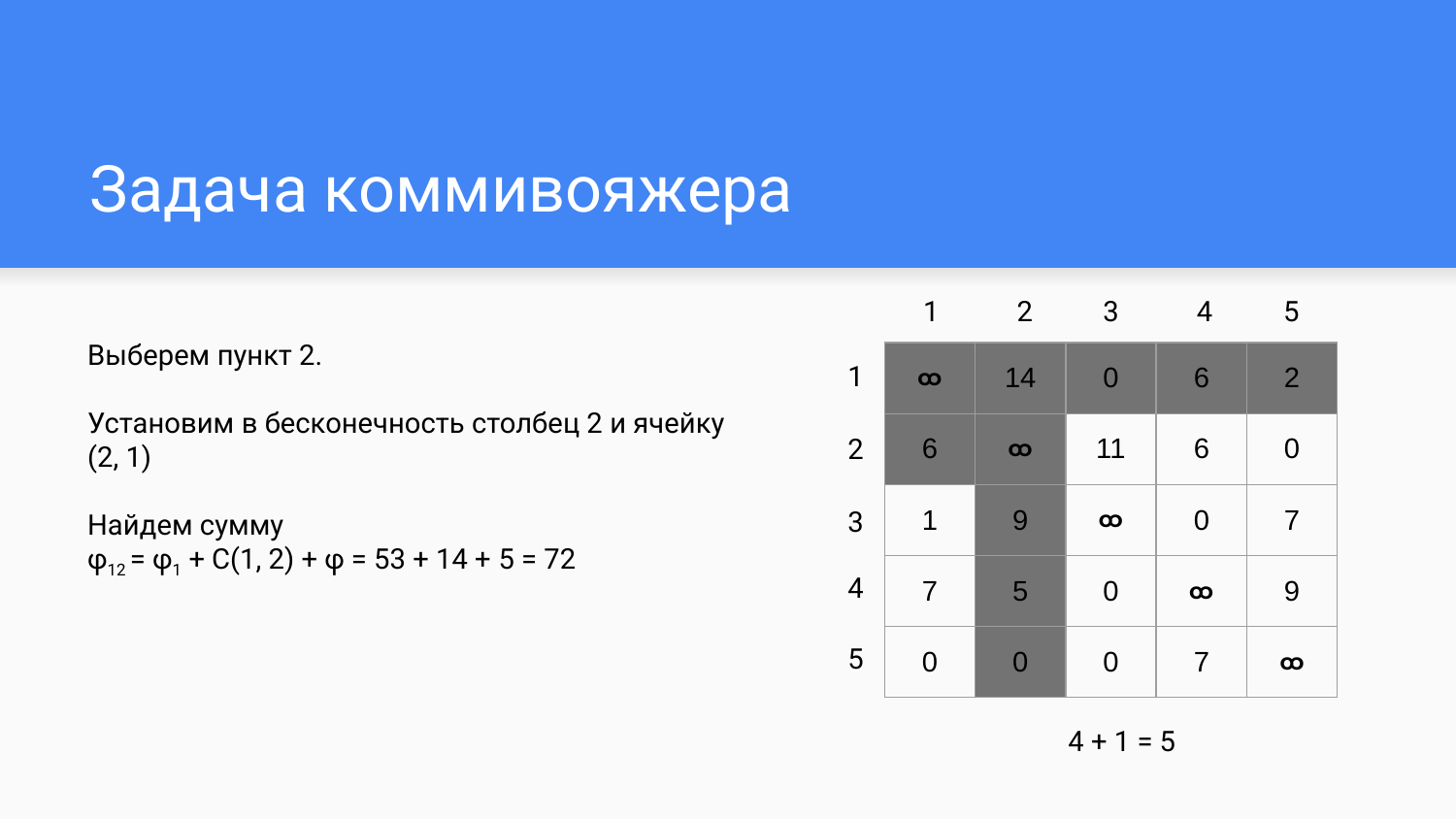

# Задача коммивояжера
1
2
3
4
5
Выберем пункт 2.

Установим в бесконечность столбец 2 и ячейку (2, 1)

Найдем сумму
φ12 = φ1 + C(1, 2) + φ = 53 + 14 + 5 = 72

| ထ | 14 | 0 | 6 | 2 |
| --- | --- | --- | --- | --- |
| 6 | ထ | 11 | 6 | 0 |
| 1 | 9 | ထ | 0 | 7 |
| 7 | 5 | 0 | ထ | 9 |
| 0 | 0 | 0 | 7 | ထ |
1
2
3
4
5
4 + 1 = 5